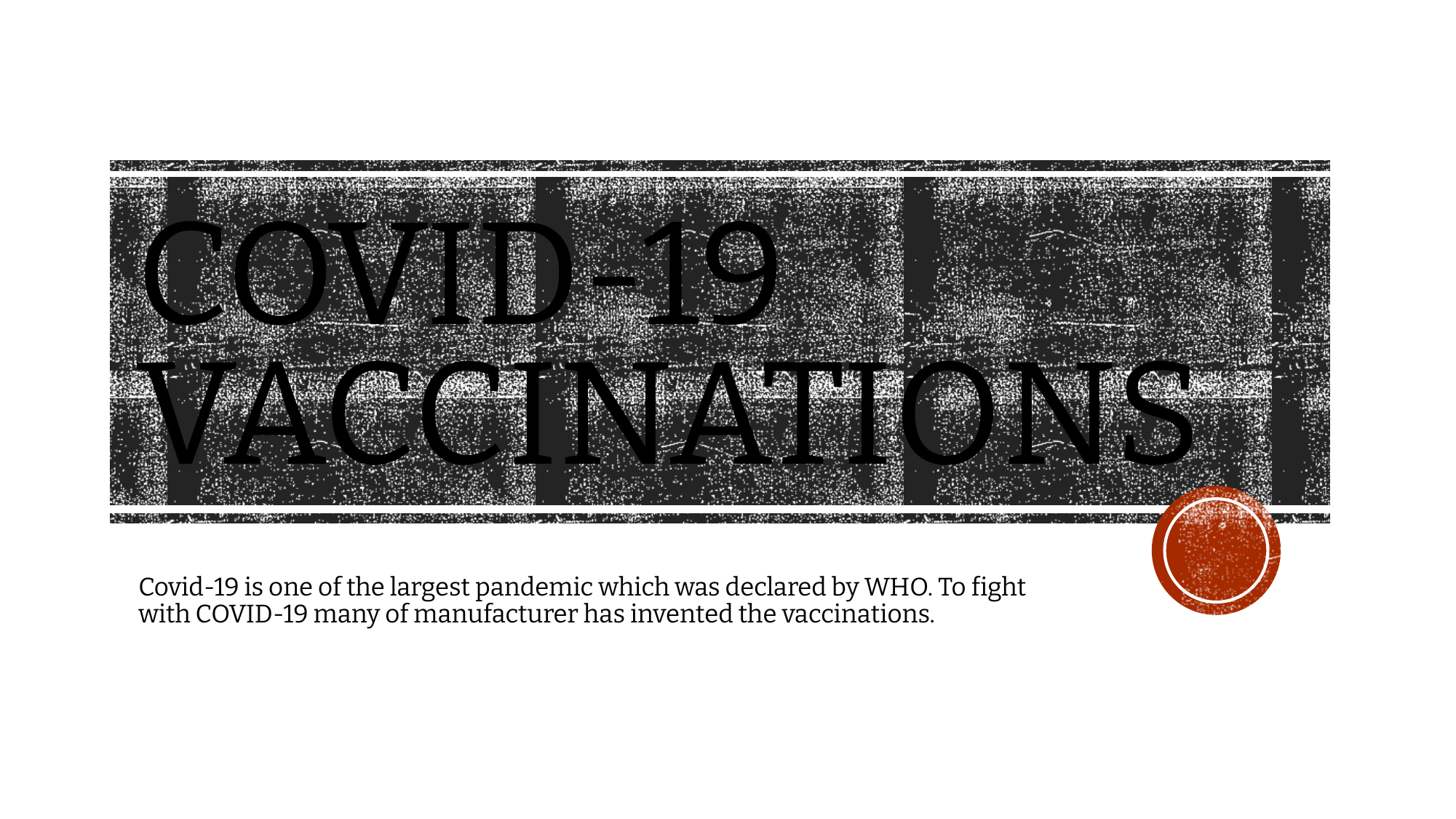

# Covid-19 Vaccinations

Covid-19 is one of the largest pandemic which was declared by WHO. To fight with COVID-19 many of manufacturer has invented the vaccinations.